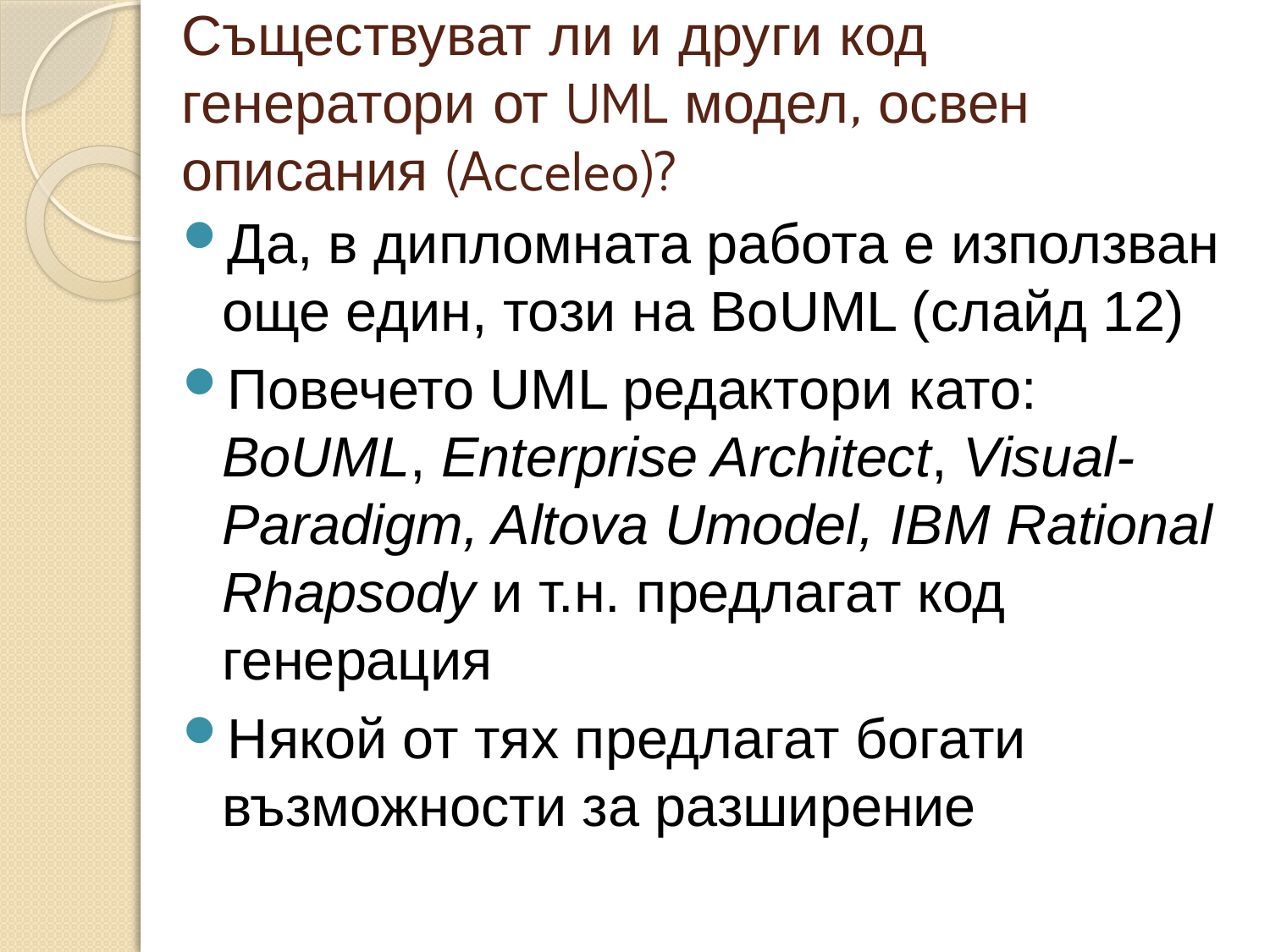

# Съществуват ли и други код генератори от UML модел, освен описания (Acceleo)?
Да, в дипломната работа е използван още един, този на BoUML (слайд 12)
Повечето UML редактори като: BoUML, Enterprise Architect, Visual-Paradigm, Altova Umodel, IBM Rational Rhapsody и т.н. предлагат код генерация
Някой от тях предлагат богати възможности за разширение